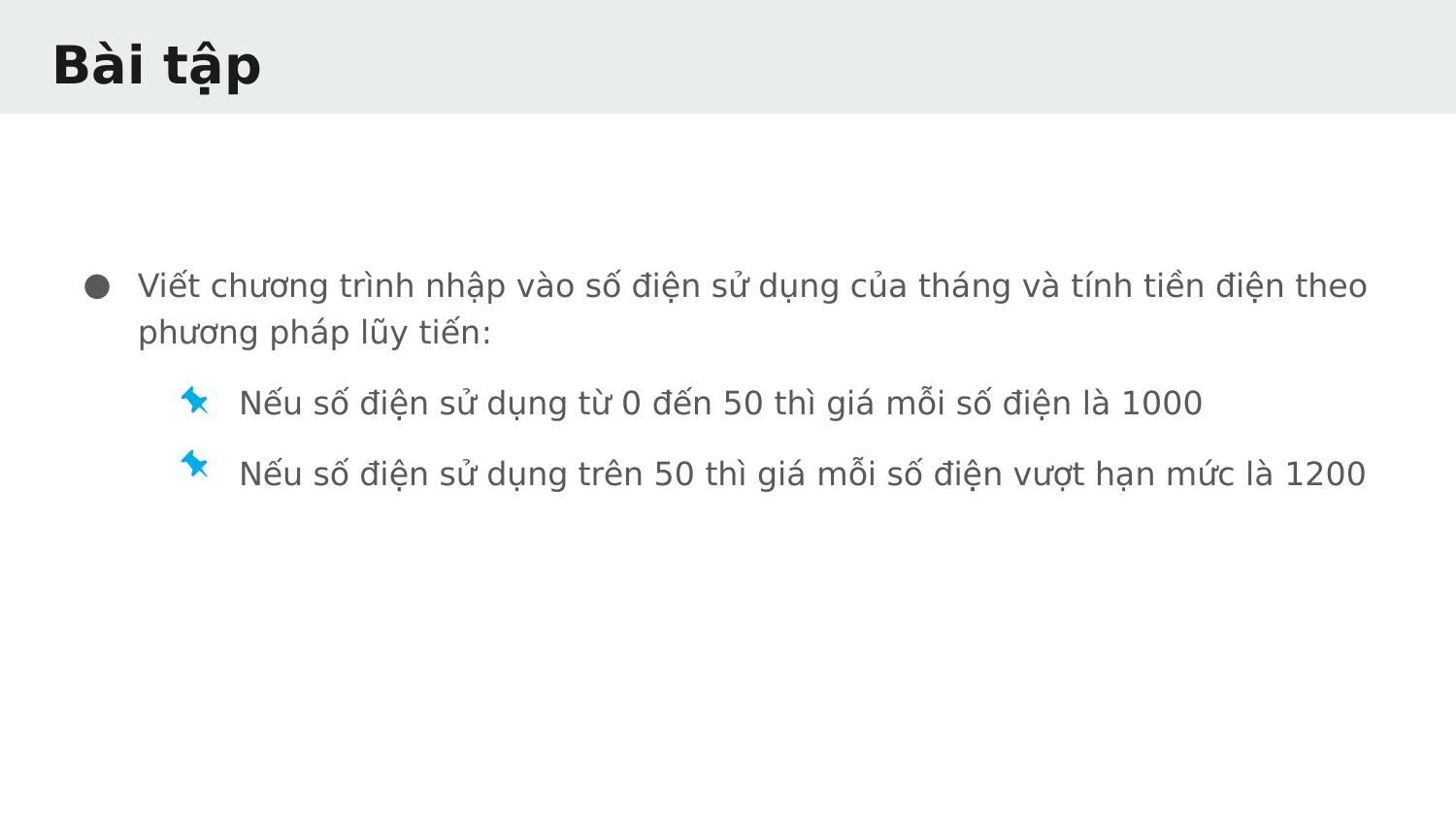

# Bài tập
Viết chương trình nhập vào số điện sử dụng của tháng và tính tiền điện theo phương pháp lũy tiến:
	 Nếu số điện sử dụng từ 0 đến 50 thì giá mỗi số điện là 1000
	 Nếu số điện sử dụng trên 50 thì giá mỗi số điện vượt hạn mức là 1200